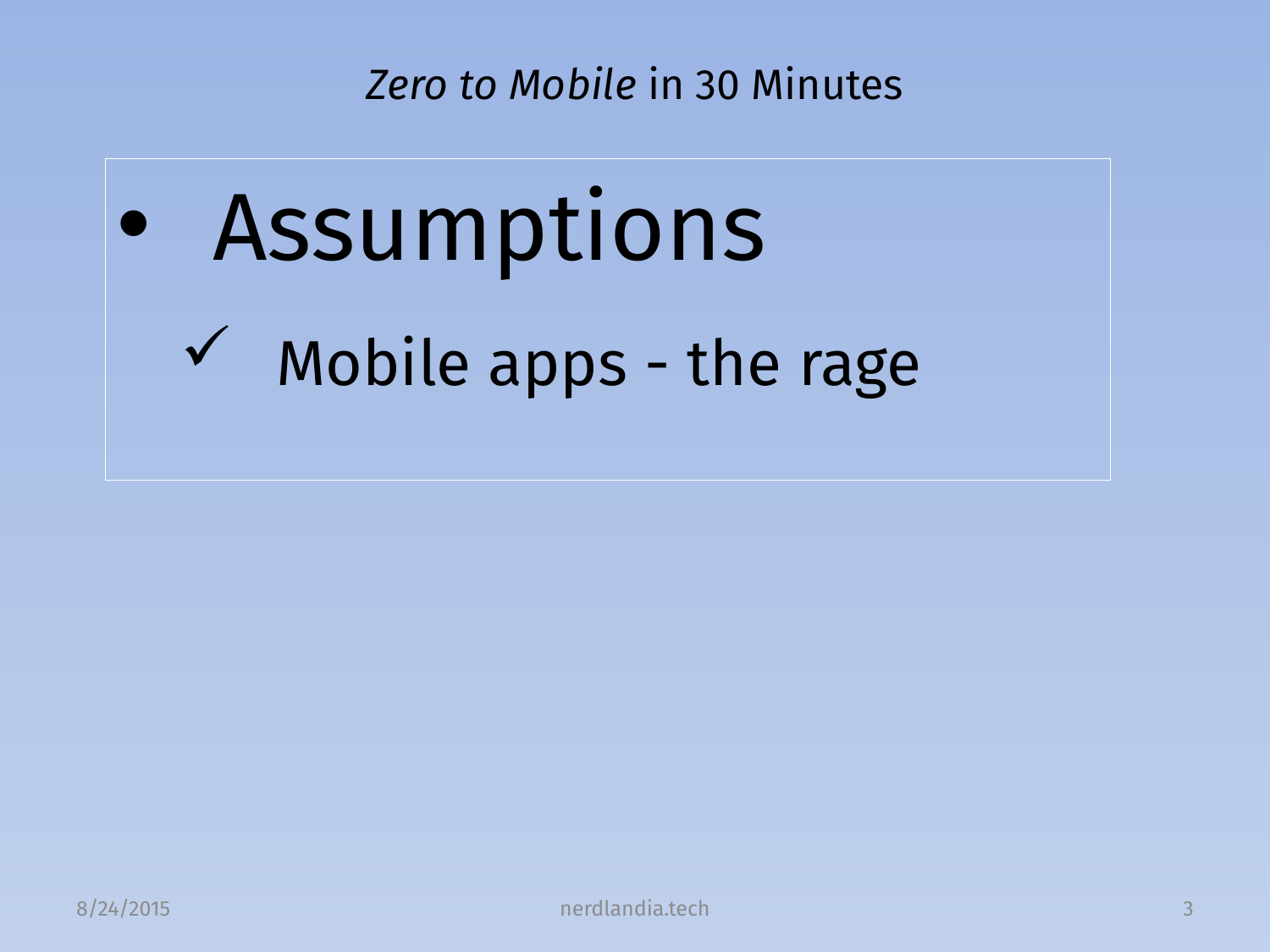

# Zero to Mobile in 30 Minutes
Assumptions

Mobile apps - the rage

8/24/2015
nerdlandia.tech
3